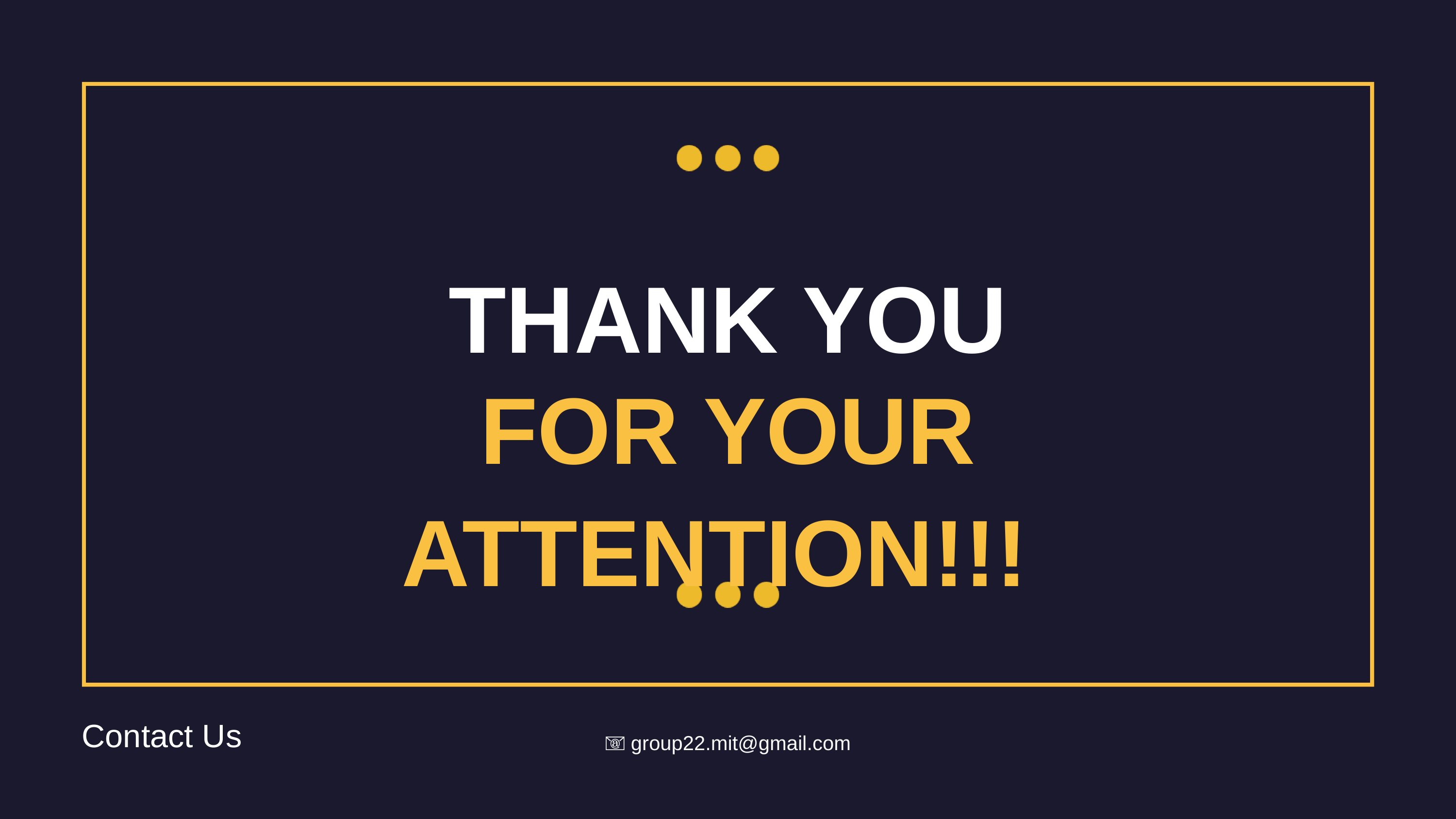

THANK YOU
FOR YOUR ATTENTION!!!

Contact Us
📧 group22.mit@gmail.com